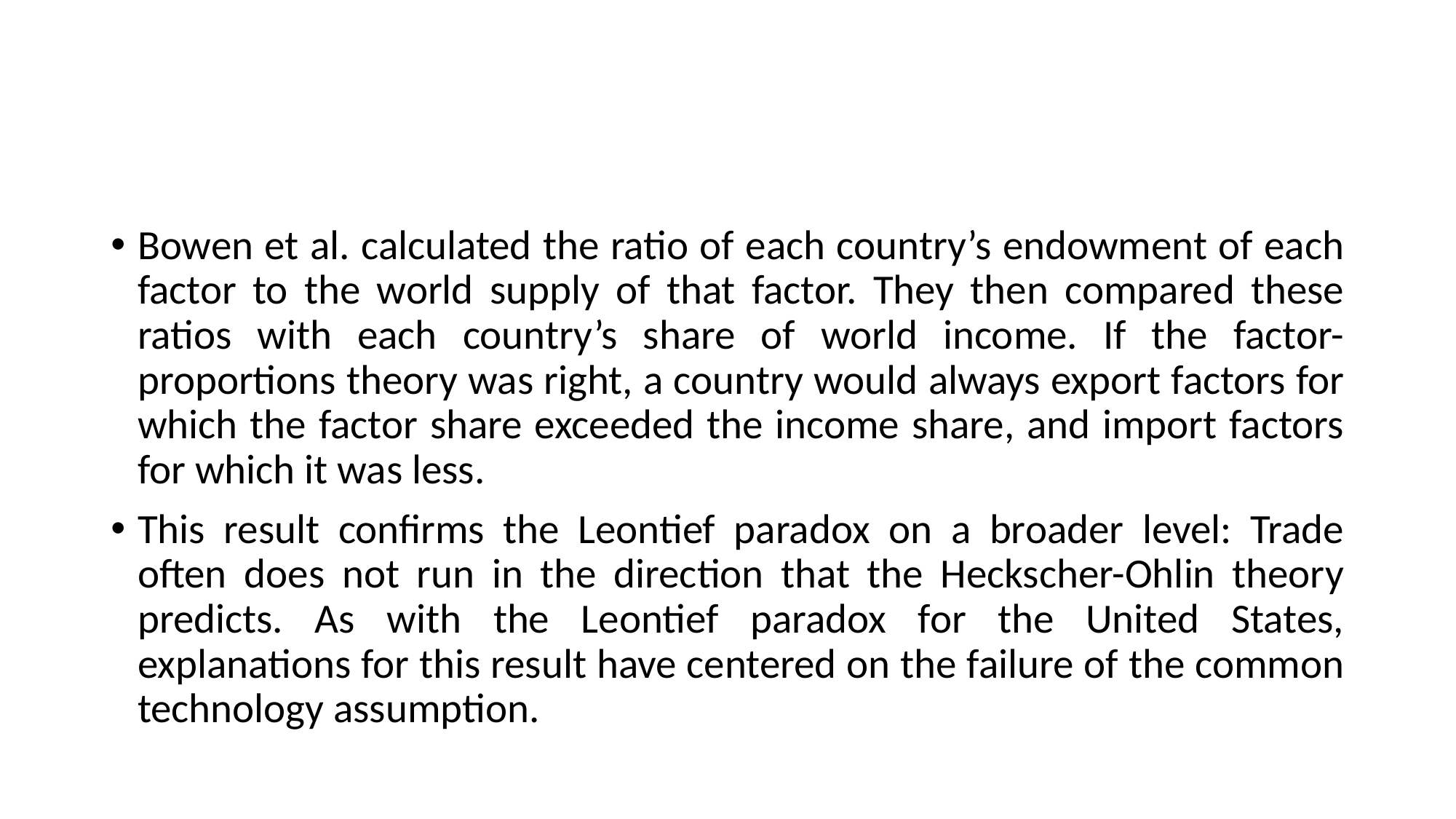

#
Bowen et al. calculated the ratio of each country’s endowment of each factor to the world supply of that factor. They then compared these ratios with each country’s share of world income. If the factor-proportions theory was right, a country would always export factors for which the factor share exceeded the income share, and import factors for which it was less.
This result confirms the Leontief paradox on a broader level: Trade often does not run in the direction that the Heckscher-Ohlin theory predicts. As with the Leontief paradox for the United States, explanations for this result have centered on the failure of the common technology assumption.